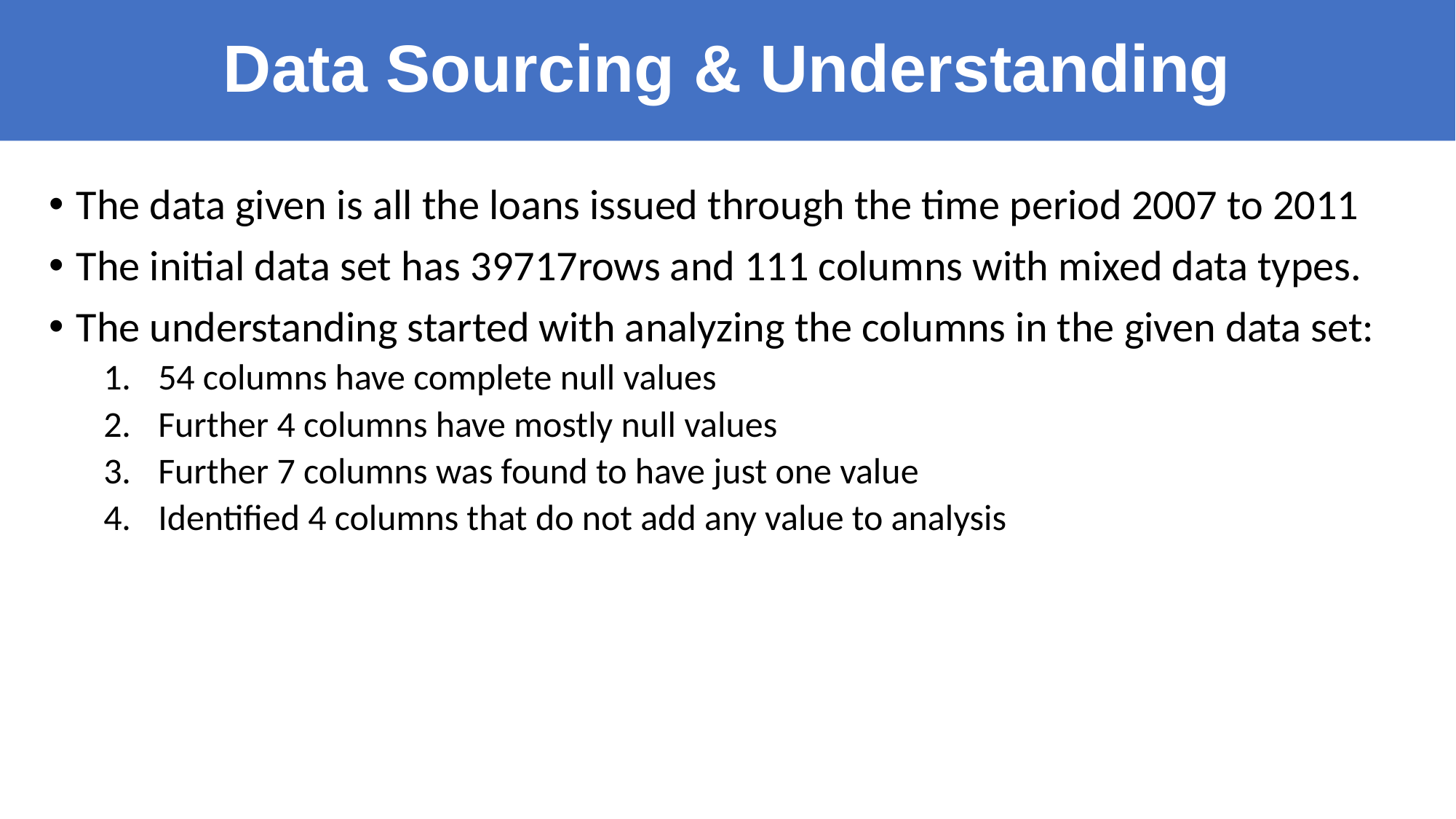

# Data Sourcing & Understanding
The data given is all the loans issued through the time period 2007 to 2011
The initial data set has 39717rows and 111 columns with mixed data types.
The understanding started with analyzing the columns in the given data set:
54 columns have complete null values
Further 4 columns have mostly null values
Further 7 columns was found to have just one value
Identified 4 columns that do not add any value to analysis